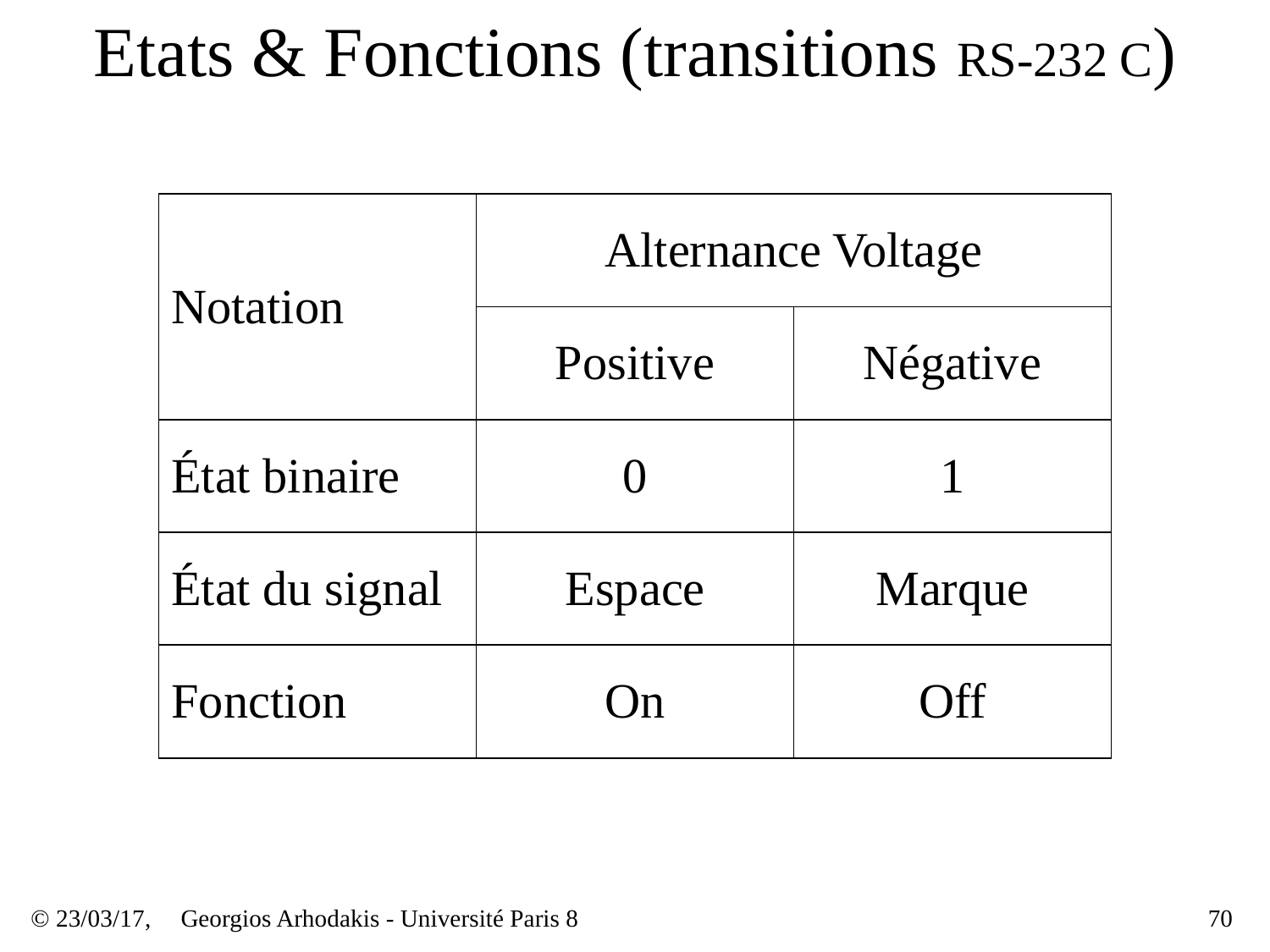

# Etats & Fonctions (transitions RS-232 C)
| Notation | Alternance Voltage |  |
| --- | --- | --- |
|  | Positive | Négative |
| État binaire | 0 | 1 |
| État du signal | Espace | Marque |
| Fonction | On | Off |
© 23/03/17,
Georgios Arhodakis - Université Paris 8
70